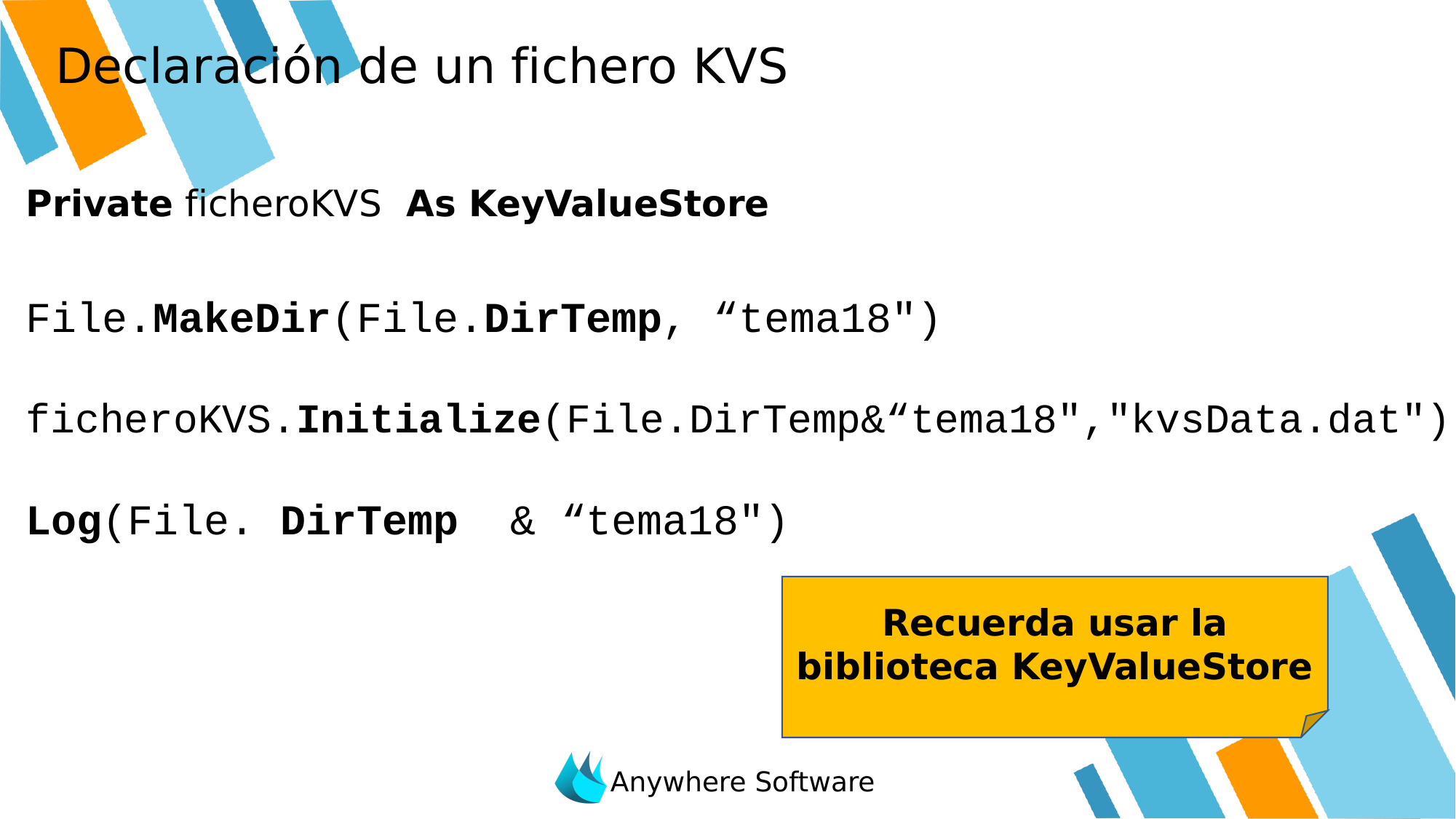

# Declaración de un fichero KVS
Private ficheroKVS  As KeyValueStore
File.MakeDir(File.DirTemp, “tema18")

ficheroKVS.Initialize(File.DirTemp&“tema18","kvsData.dat")

Log(File. DirTemp  & “tema18")
Recuerda usar la biblioteca KeyValueStore